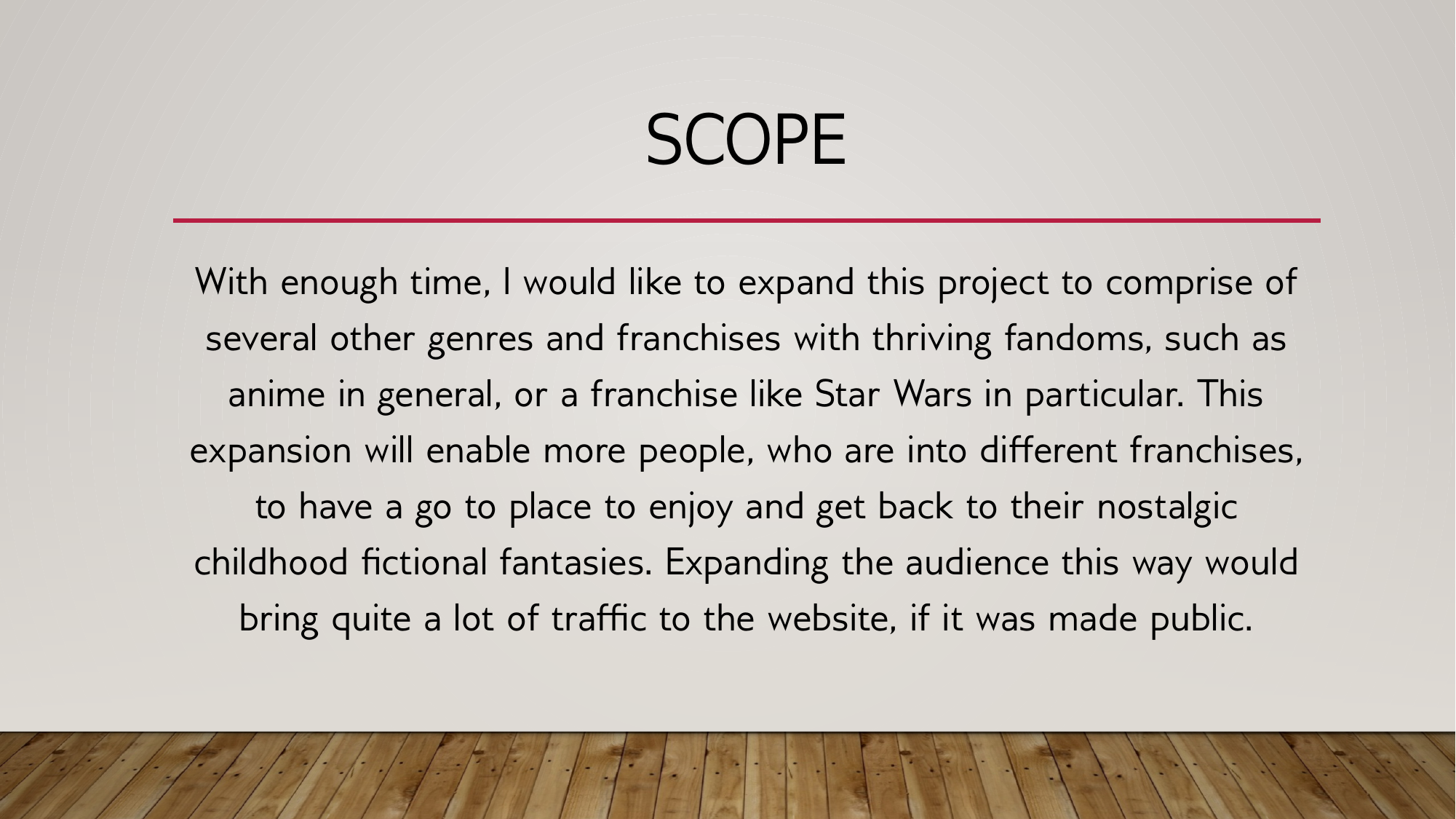

# SCOPE
With enough time, I would like to expand this project to comprise of several other genres and franchises with thriving fandoms, such as anime in general, or a franchise like Star Wars in particular. This expansion will enable more people, who are into different franchises, to have a go to place to enjoy and get back to their nostalgic childhood fictional fantasies. Expanding the audience this way would bring quite a lot of traffic to the website, if it was made public.